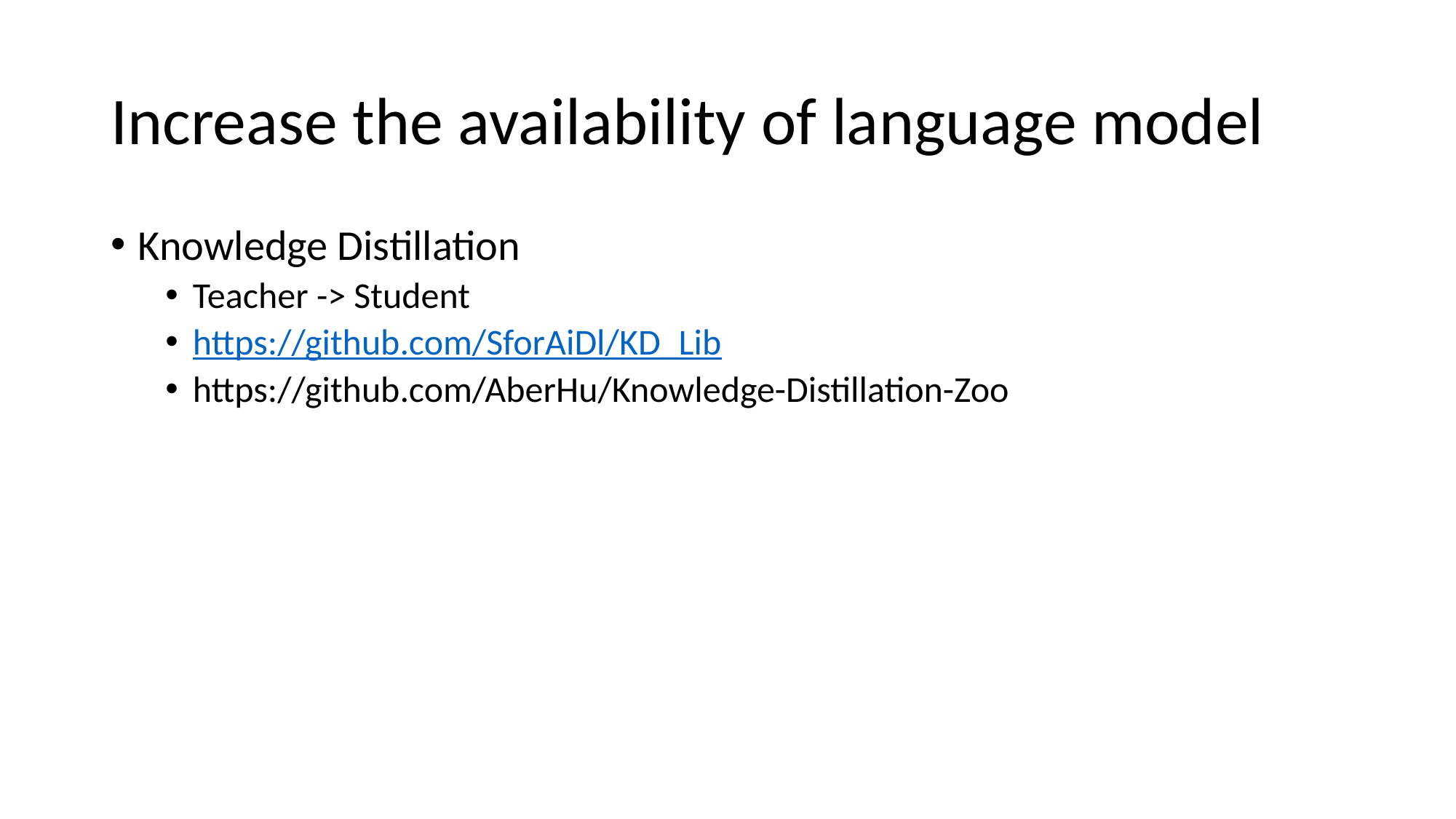

# Increase the availability of language model
Knowledge Distillation
Teacher -> Student
https://github.com/SforAiDl/KD_Lib
https://github.com/AberHu/Knowledge-Distillation-Zoo